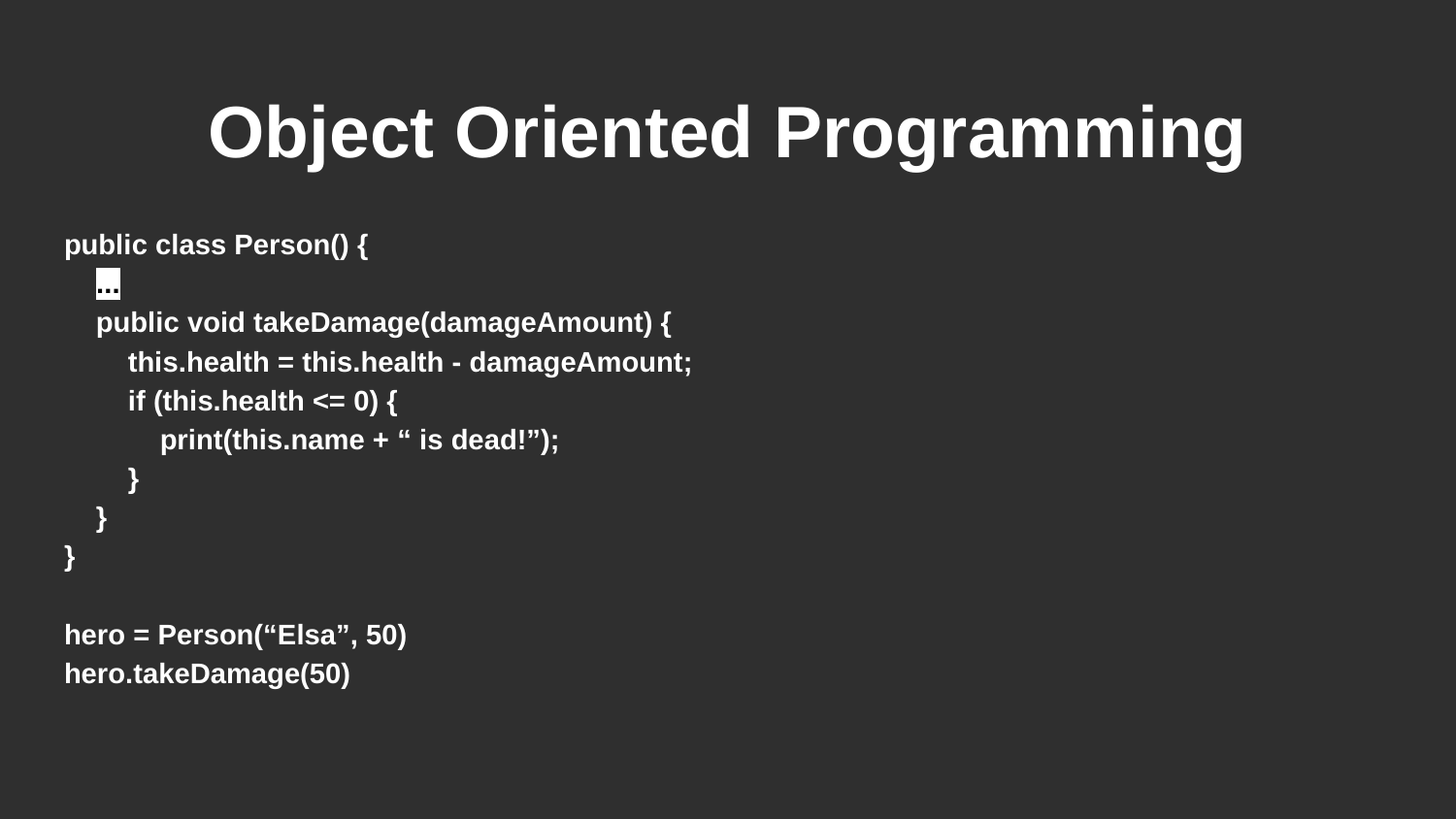

# Object Oriented Programming
public class Person() {
    ...
    public void takeDamage(damageAmount) {
        this.health = this.health - damageAmount;
        if (this.health <= 0) {
            print(this.name + “ is dead!”);
        }
    }
}
hero = Person(“Elsa”, 50)
hero.takeDamage(50)